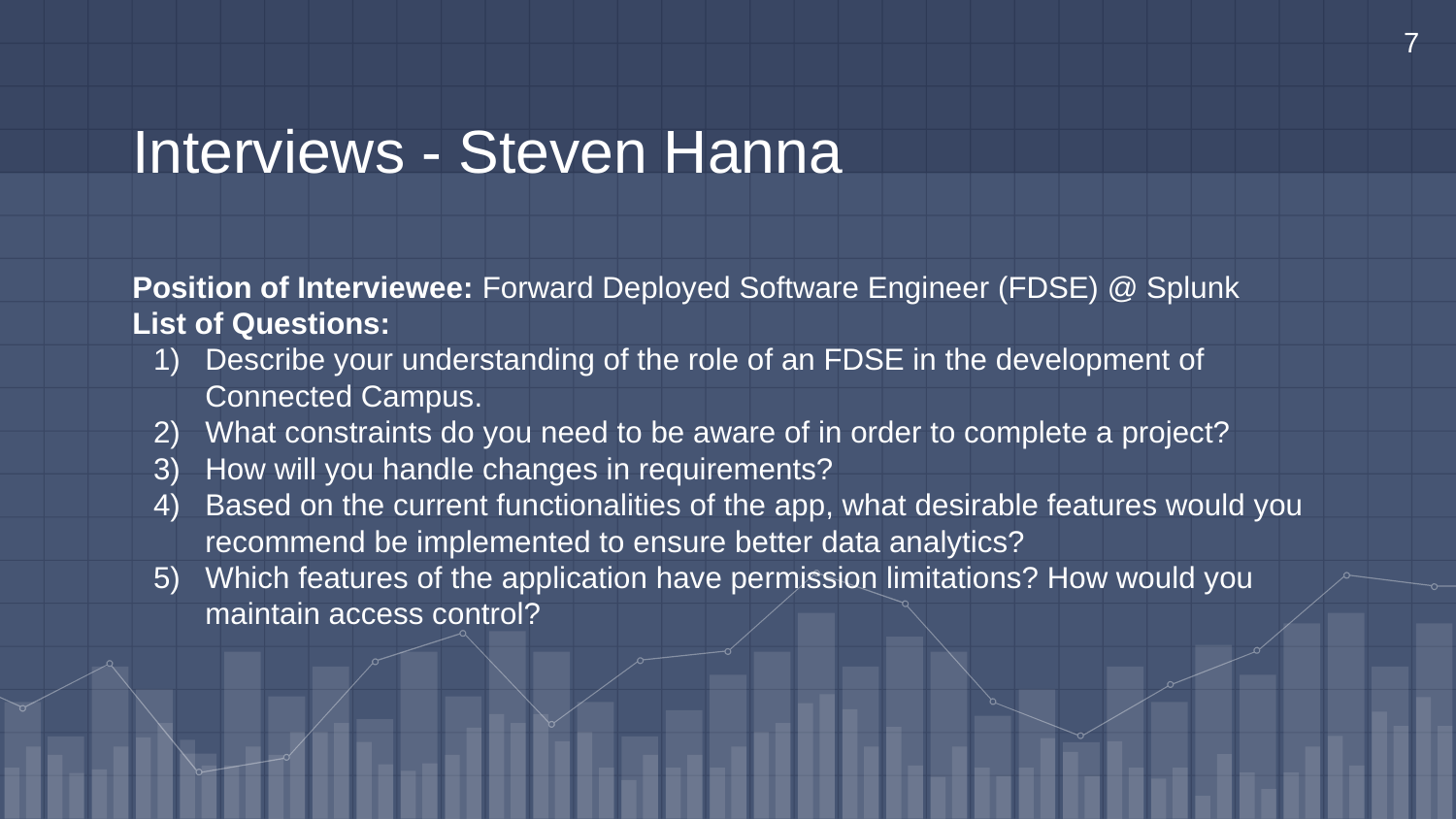

7
# Interviews - Steven Hanna
Position of Interviewee: Forward Deployed Software Engineer (FDSE) @ Splunk
List of Questions:
Describe your understanding of the role of an FDSE in the development of Connected Campus.
What constraints do you need to be aware of in order to complete a project?
How will you handle changes in requirements?
Based on the current functionalities of the app, what desirable features would you recommend be implemented to ensure better data analytics?
Which features of the application have permission limitations? How would you maintain access control?